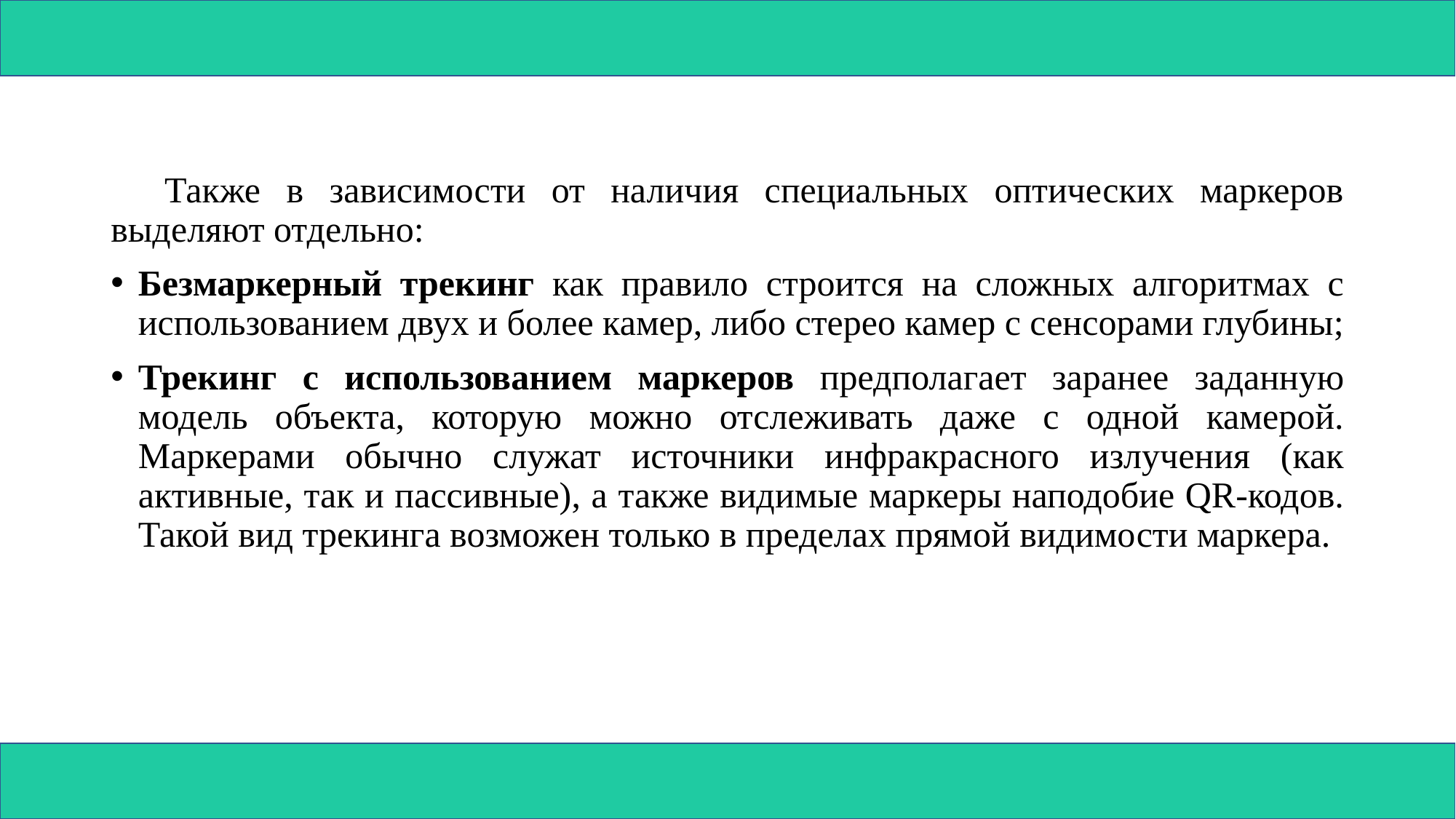

Также в зависимости от наличия специальных оптических маркеров выделяют отдельно:
Безмаркерный трекинг как правило строится на сложных алгоритмах с использованием двух и более камер, либо стерео камер с сенсорами глубины;
Трекинг с использованием маркеров предполагает заранее заданную модель объекта, которую можно отслеживать даже с одной камерой. Маркерами обычно служат источники инфракрасного излучения (как активные, так и пассивные), а также видимые маркеры наподобие QR-кодов. Такой вид трекинга возможен только в пределах прямой видимости маркера.